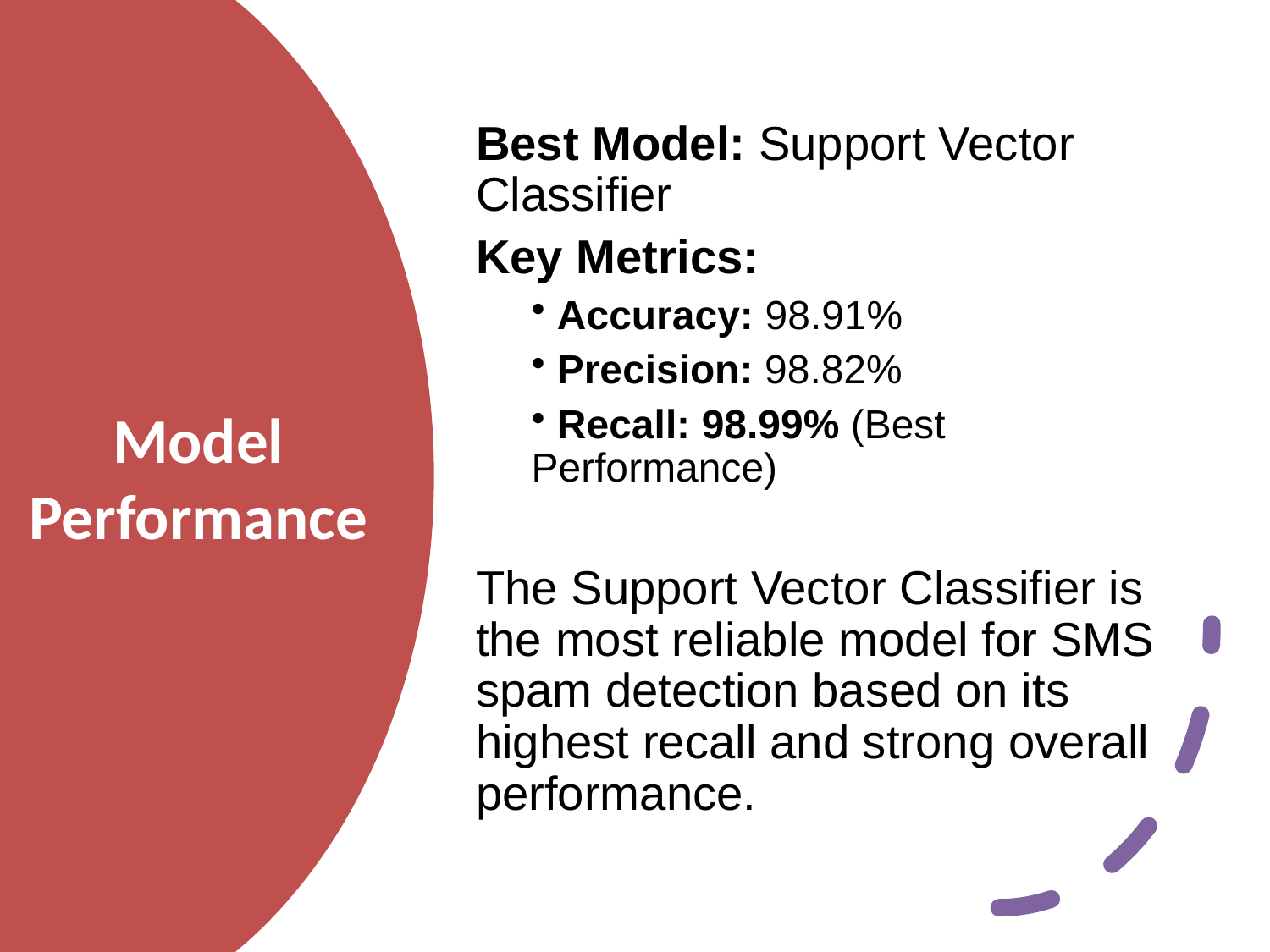

Best Model: Support Vector Classifier
Key Metrics:
 Accuracy: 98.91%
 Precision: 98.82%
 Recall: 98.99% (Best Performance)

The Support Vector Classifier is the most reliable model for SMS spam detection based on its highest recall and strong overall performance.
# Model Performance